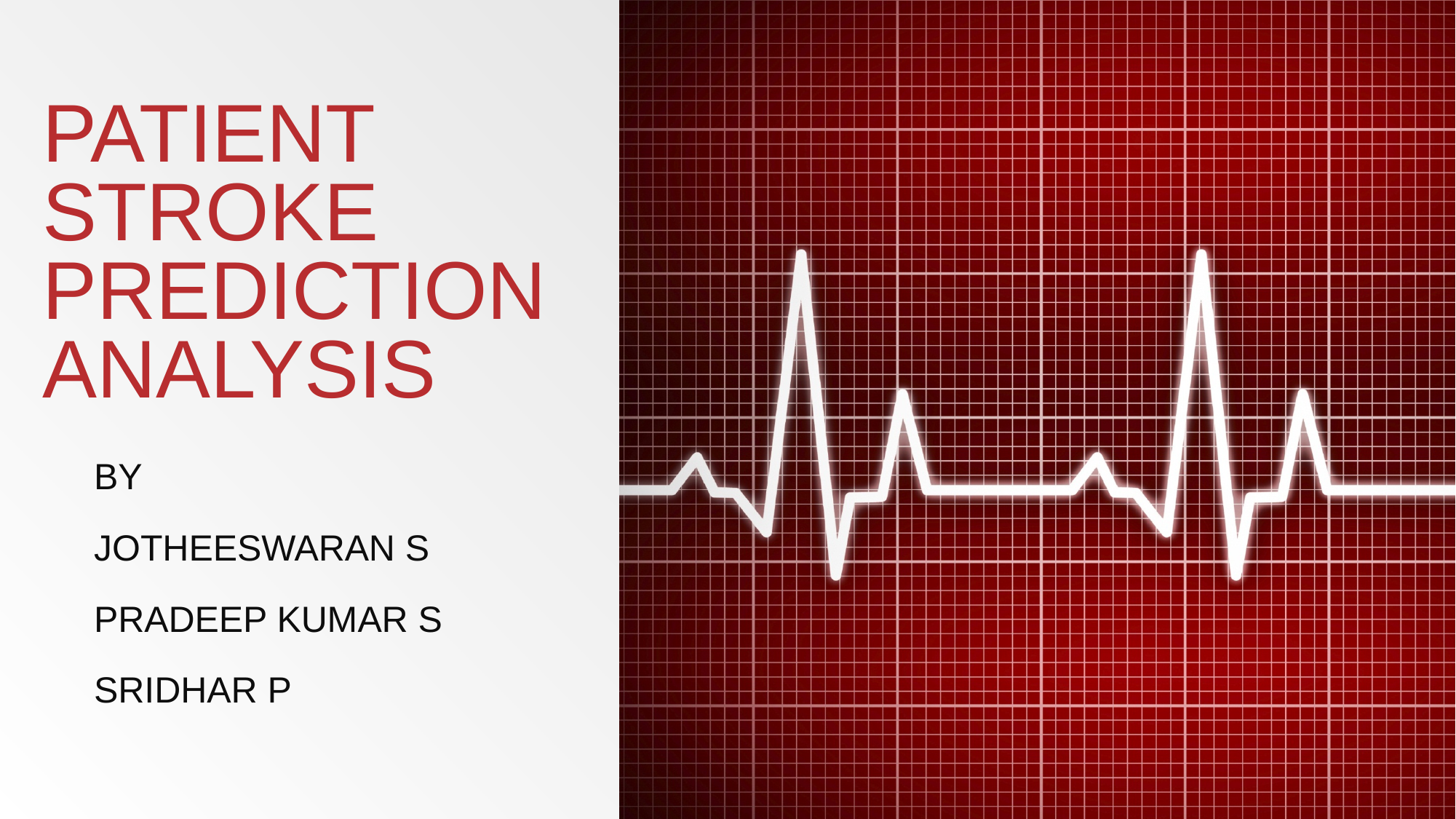

# PATIENT STROKE PREDICTION ANALYSIS
BY
JOTHEESWARAN S
PRADEEP KUMAR S
SRIDHAR P